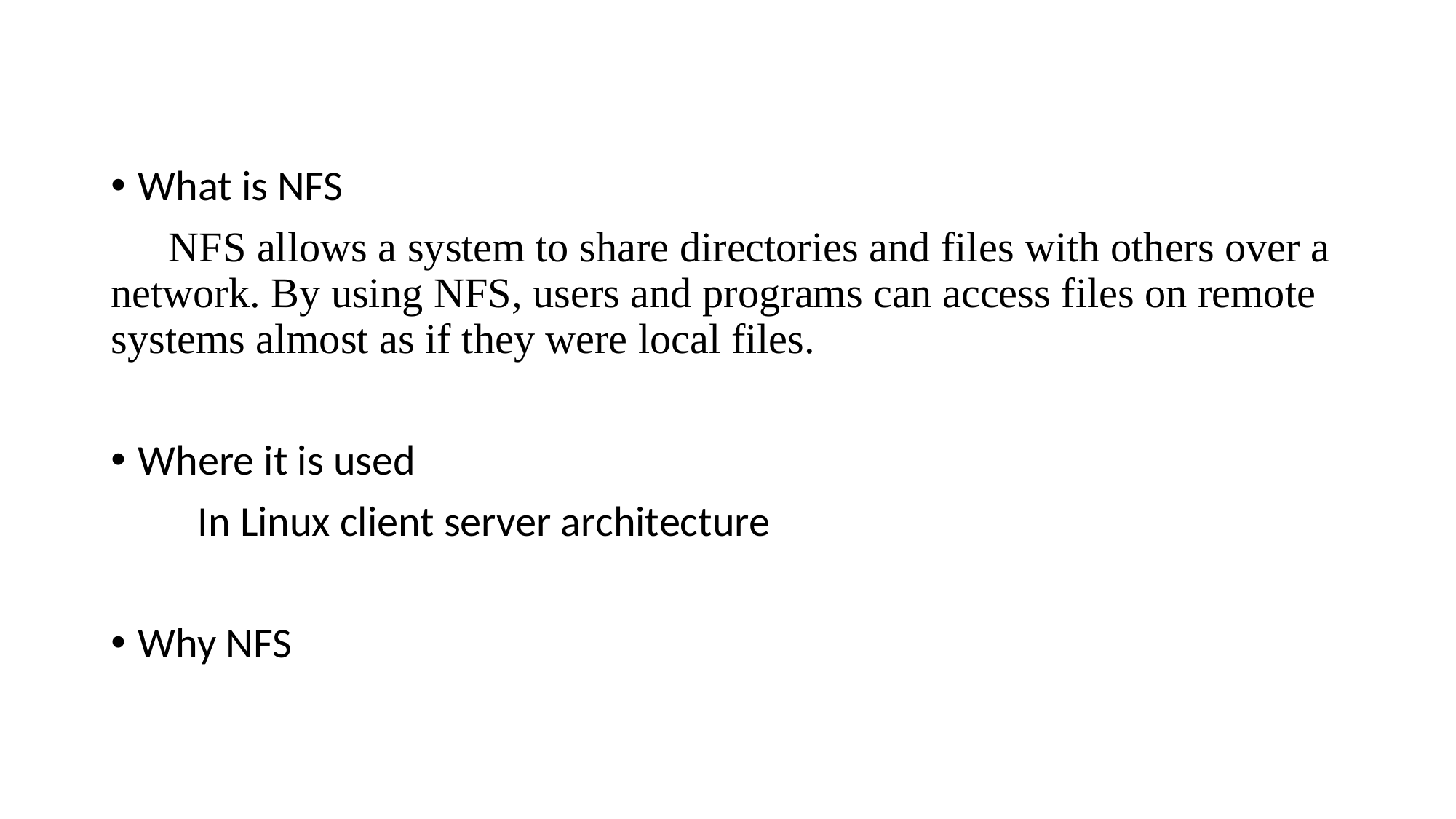

What is NFS
      NFS allows a system to share directories and files with others over a network. By using NFS, users and programs can access files on remote systems almost as if they were local files.

Where it is used
         In Linux client server architecture

Why NFS